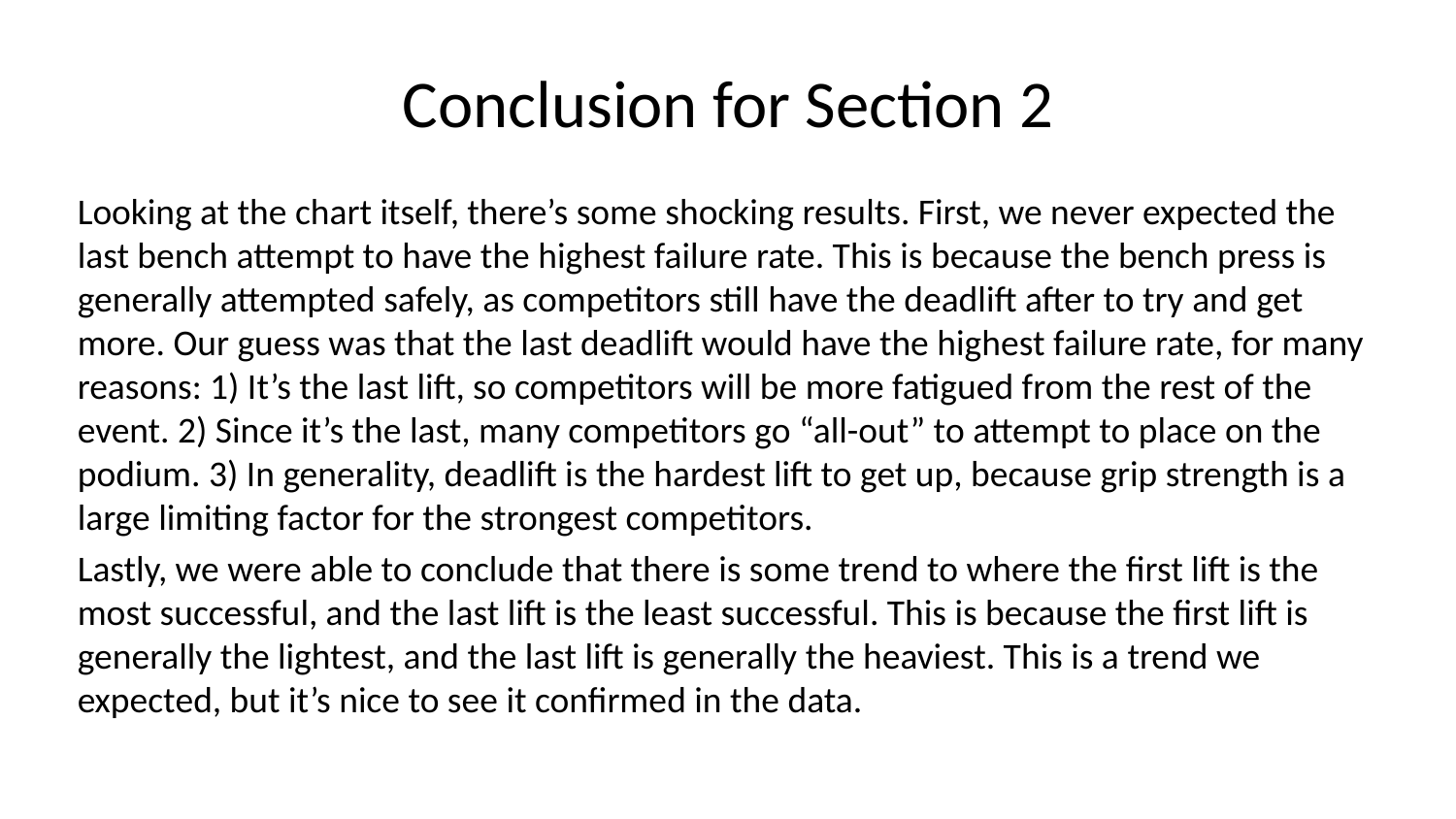

# Conclusion for Section 2
Looking at the chart itself, there’s some shocking results. First, we never expected the last bench attempt to have the highest failure rate. This is because the bench press is generally attempted safely, as competitors still have the deadlift after to try and get more. Our guess was that the last deadlift would have the highest failure rate, for many reasons: 1) It’s the last lift, so competitors will be more fatigued from the rest of the event. 2) Since it’s the last, many competitors go “all-out” to attempt to place on the podium. 3) In generality, deadlift is the hardest lift to get up, because grip strength is a large limiting factor for the strongest competitors.
Lastly, we were able to conclude that there is some trend to where the first lift is the most successful, and the last lift is the least successful. This is because the first lift is generally the lightest, and the last lift is generally the heaviest. This is a trend we expected, but it’s nice to see it confirmed in the data.